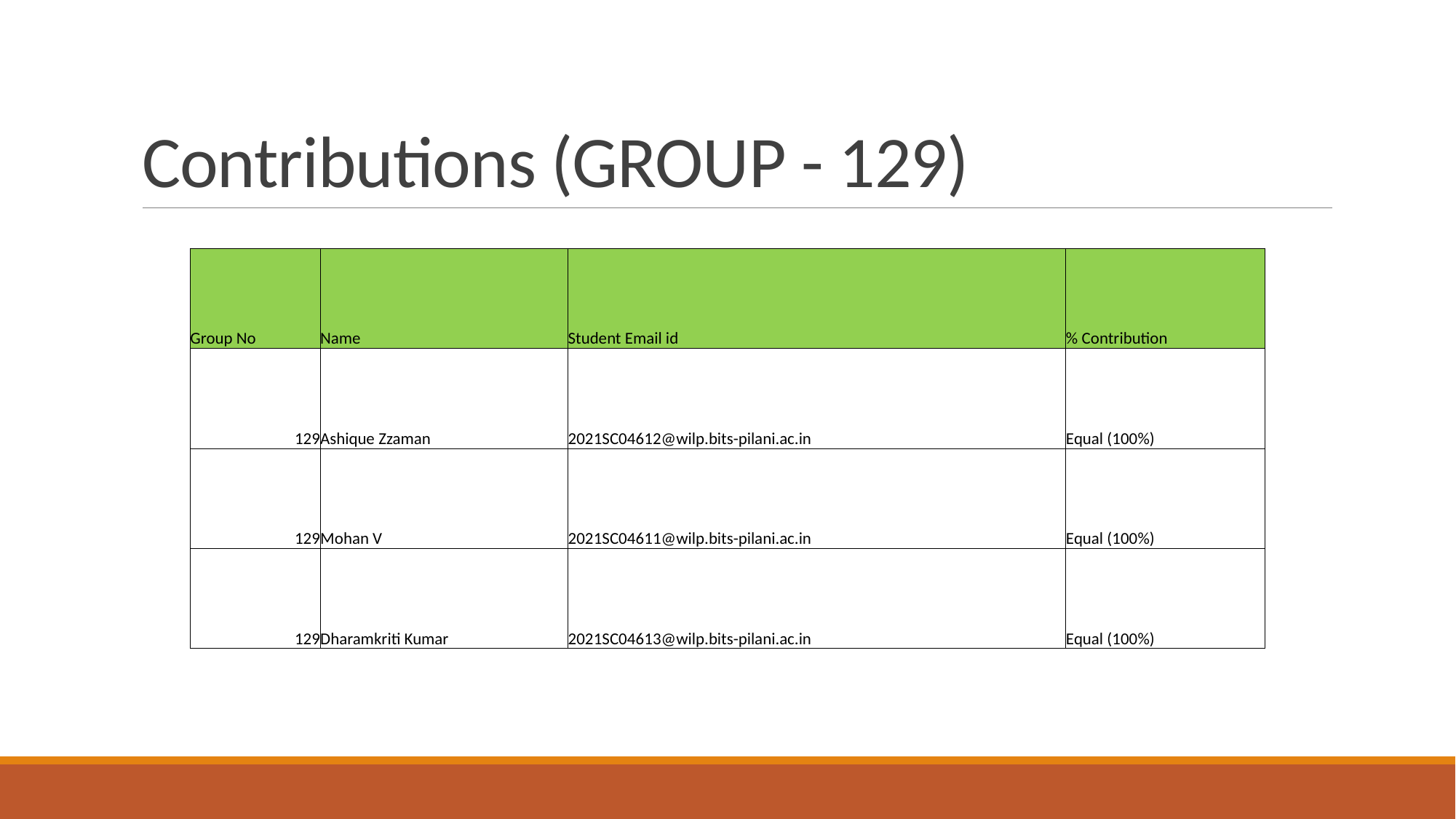

# Contributions (GROUP - 129)
| Group No | Name | Student Email id | % Contribution |
| --- | --- | --- | --- |
| 129 | Ashique Zzaman | 2021SC04612@wilp.bits-pilani.ac.in | Equal (100%) |
| 129 | Mohan V | 2021SC04611@wilp.bits-pilani.ac.in | Equal (100%) |
| 129 | Dharamkriti Kumar | 2021SC04613@wilp.bits-pilani.ac.in | Equal (100%) |